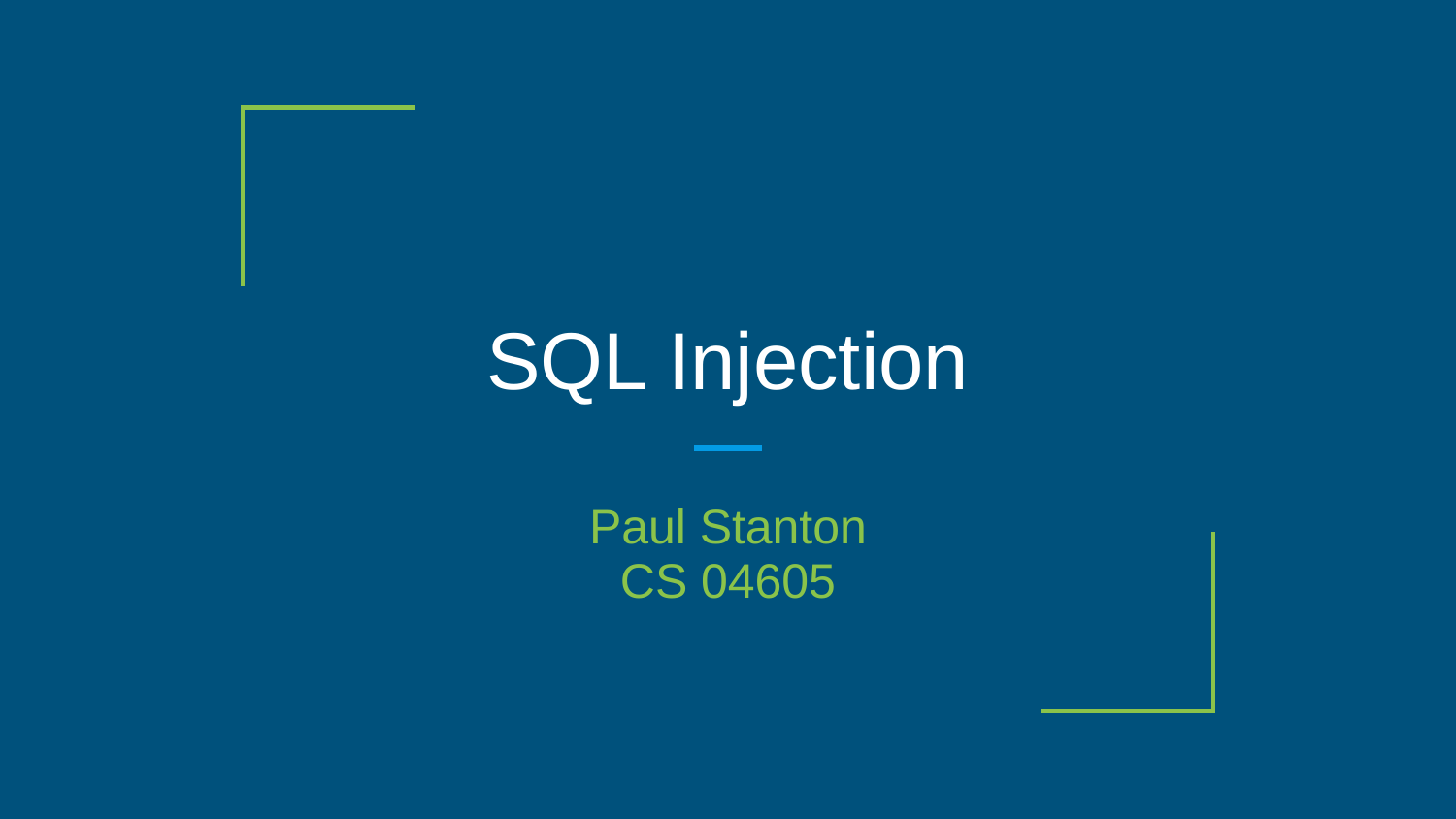

# SQL Injection
Paul Stanton
CS 04605